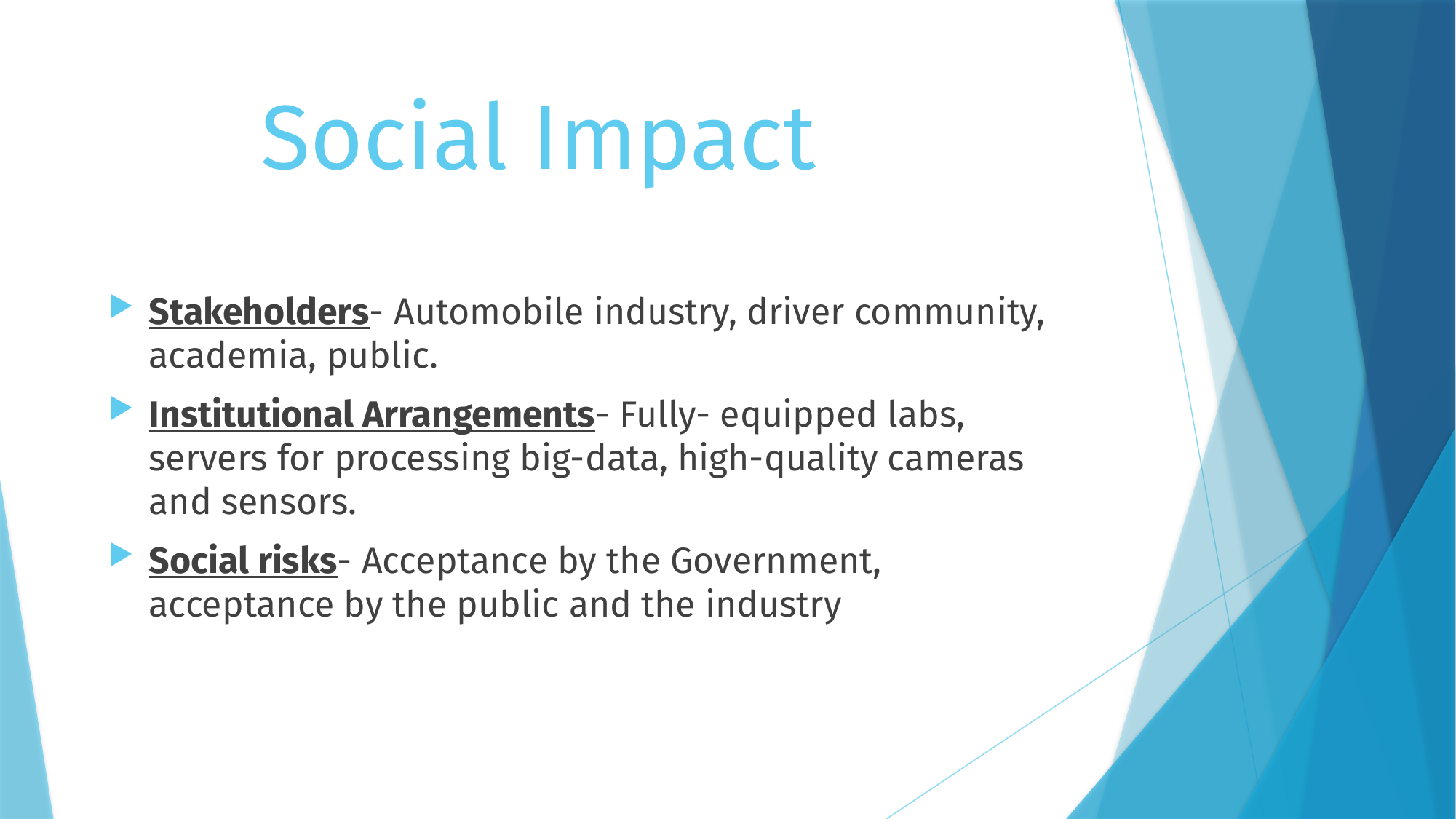

# Social Impact
Stakeholders- Automobile industry, driver community, academia, public.
Institutional Arrangements- Fully- equipped labs, servers for processing big-data, high-quality cameras and sensors.
Social risks- Acceptance by the Government, acceptance by the public and the industry